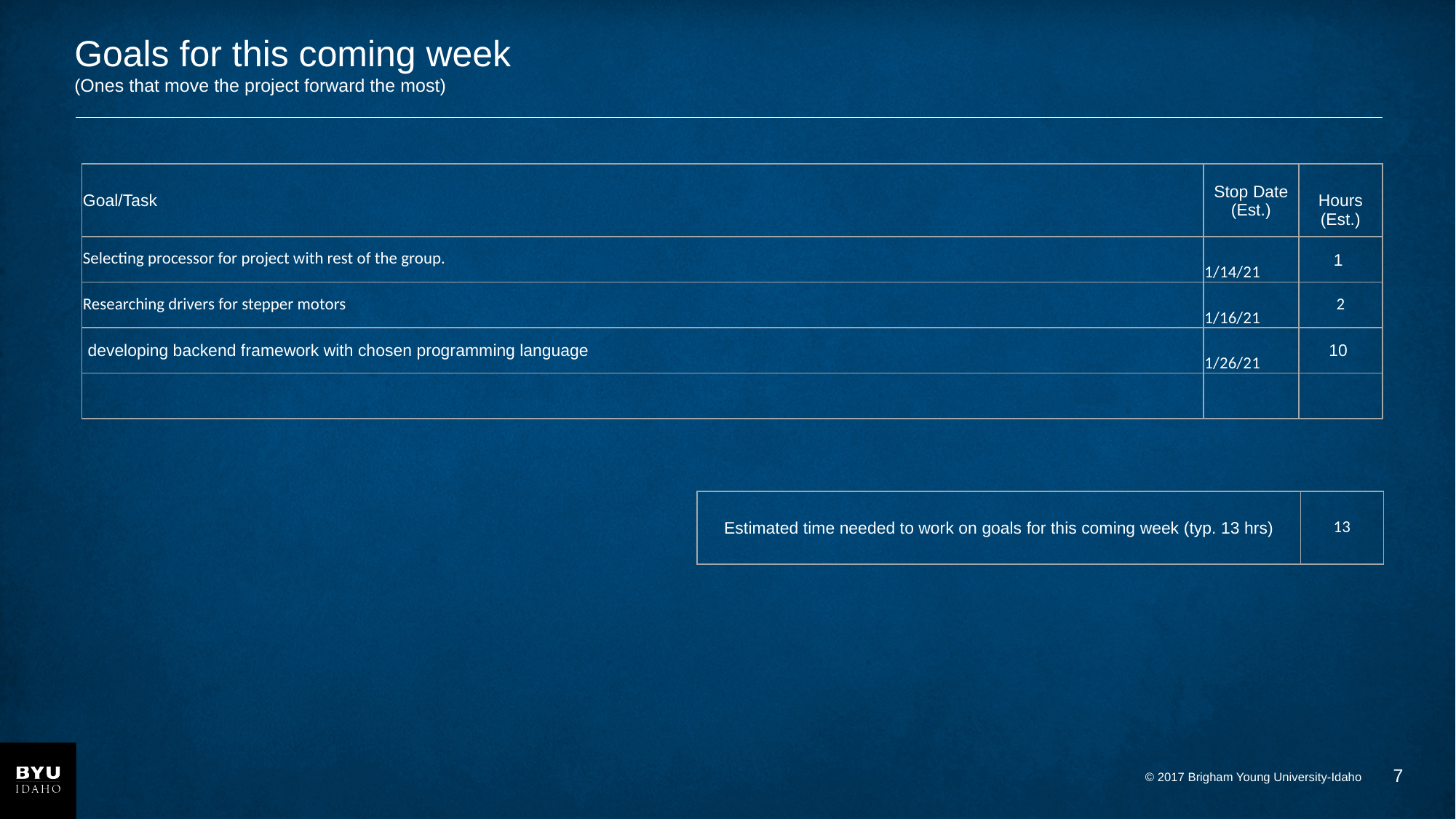

# Goals for this coming week (Ones that move the project forward the most)
| Goal/Task | Stop Date (Est.) | Hours (Est.) |
| --- | --- | --- |
| Selecting processor for project with rest of the group. | 1/14/21 | 1 |
| Researching drivers for stepper motors | 1/16/21 | 2 |
| developing backend framework with chosen programming language | 1/26/21 | 10 |
|  |  |  |
| Estimated time needed to work on goals for this coming week (typ. 13 hrs) | 13 |
| --- | --- |